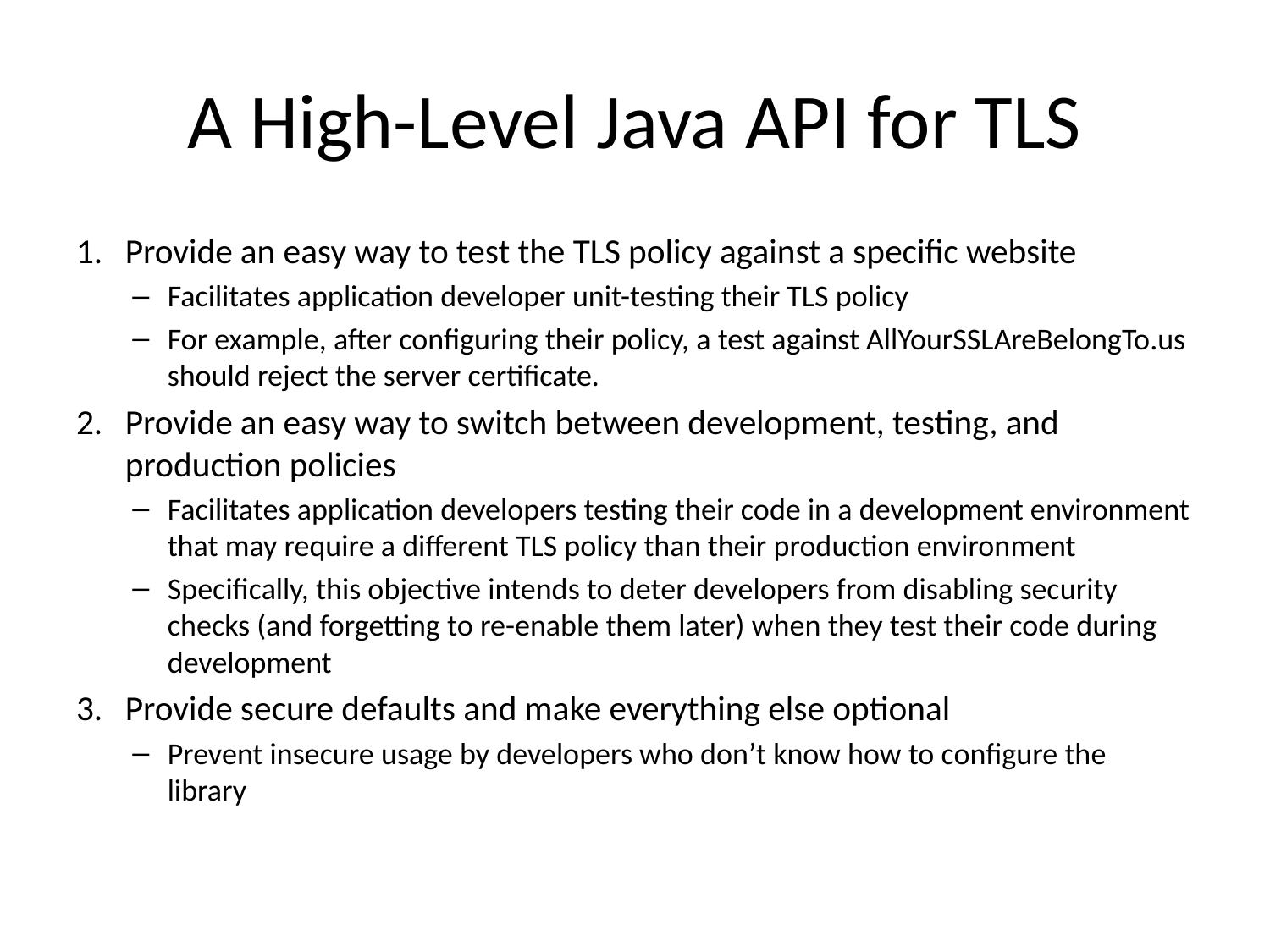

# A High-Level Java API for TLS
Provide an easy way to test the TLS policy against a specific website
Facilitates application developer unit-testing their TLS policy
For example, after configuring their policy, a test against AllYourSSLAreBelongTo.us should reject the server certificate.
Provide an easy way to switch between development, testing, and production policies
Facilitates application developers testing their code in a development environment that may require a different TLS policy than their production environment
Specifically, this objective intends to deter developers from disabling security checks (and forgetting to re-enable them later) when they test their code during development
Provide secure defaults and make everything else optional
Prevent insecure usage by developers who don’t know how to configure the library